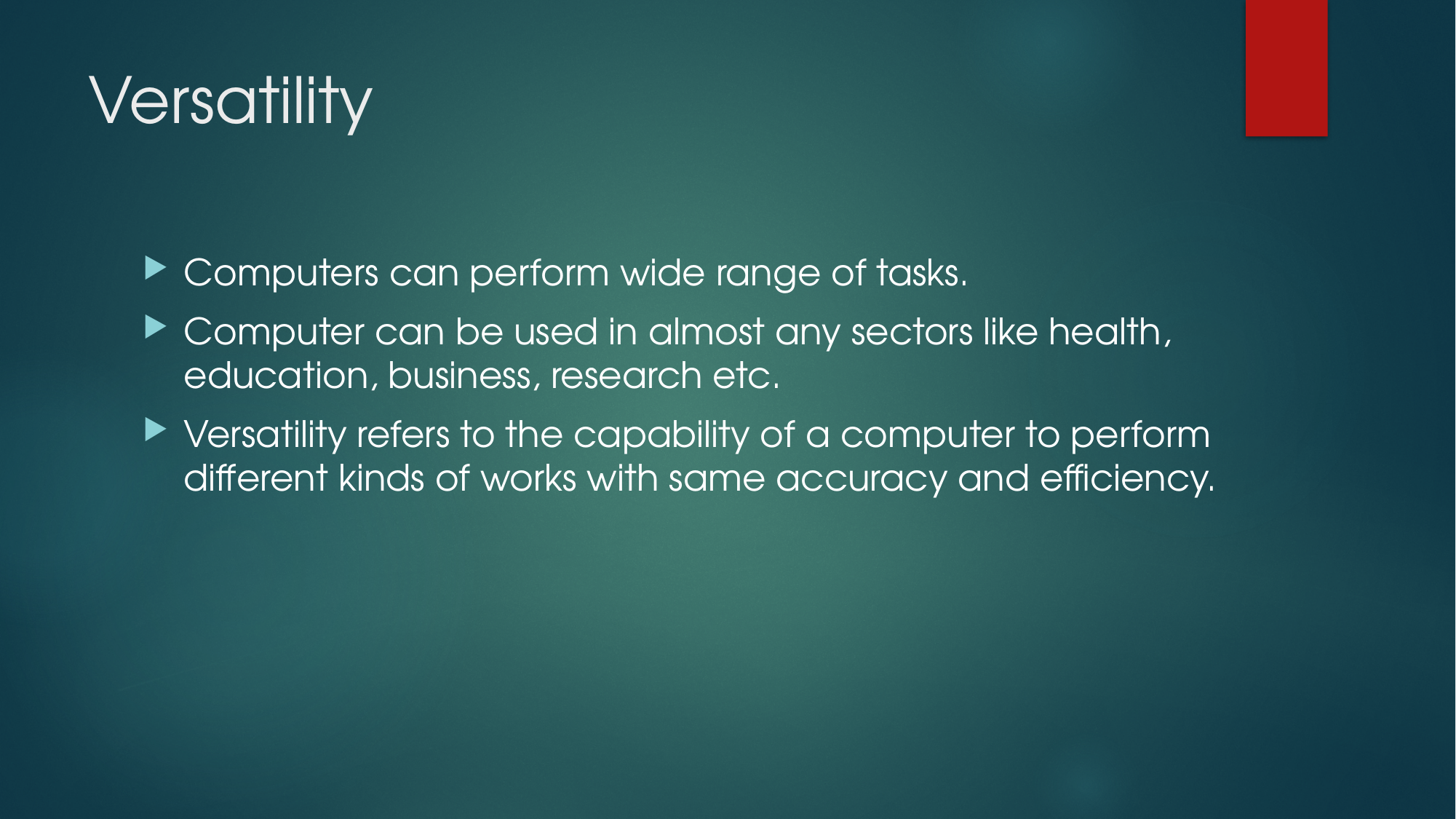

# Versatility
Computers can perform wide range of tasks.
Computer can be used in almost any sectors like health, education, business, research etc.
Versatility refers to the capability of a computer to perform different kinds of works with same accuracy and efficiency.